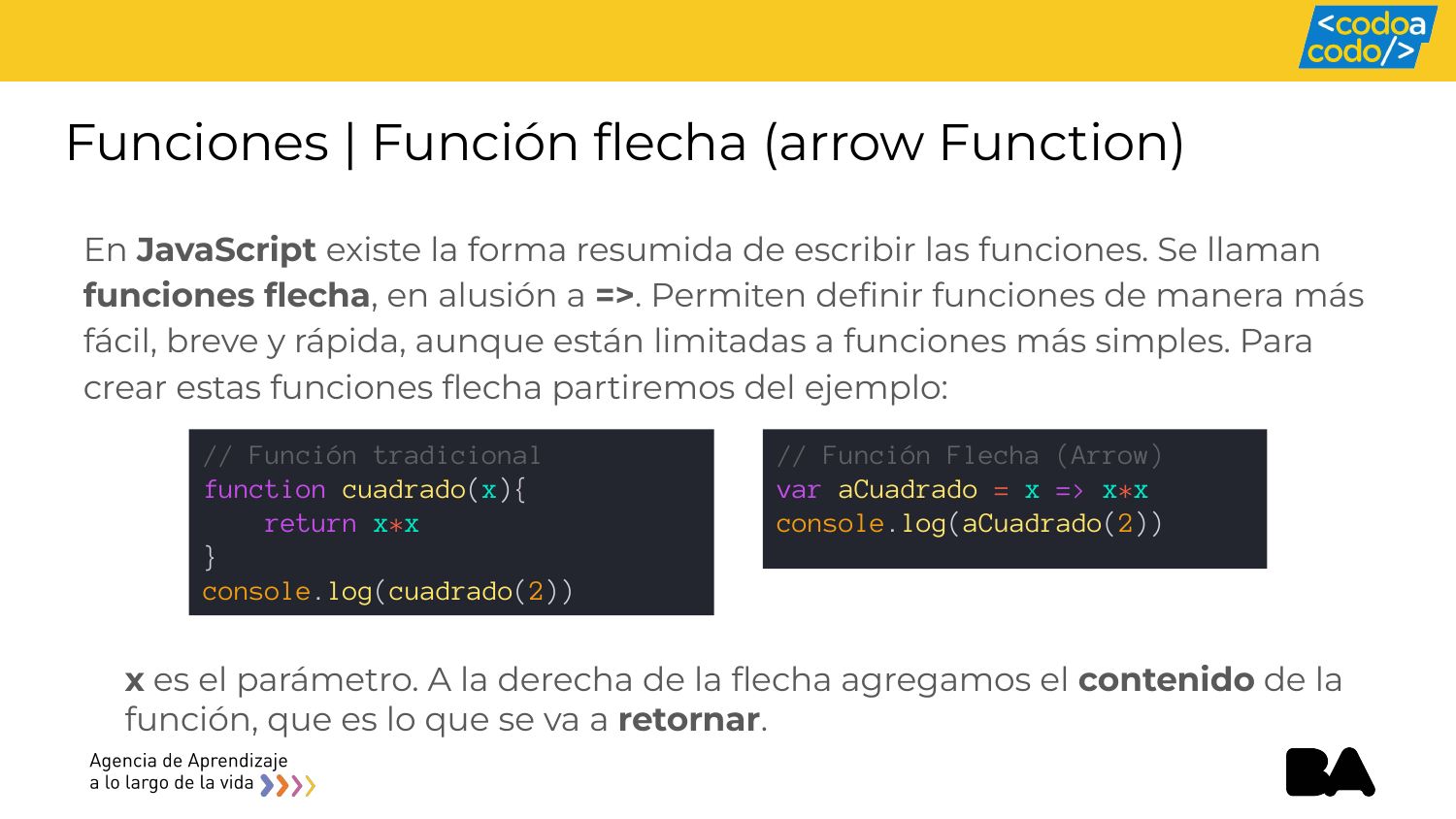

# Funciones | Función flecha (arrow Function)
En JavaScript existe la forma resumida de escribir las funciones. Se llaman funciones flecha, en alusión a =>. Permiten definir funciones de manera más fácil, breve y rápida, aunque están limitadas a funciones más simples. Para crear estas funciones flecha partiremos del ejemplo:

// Función tradicional
function cuadrado(x){
    return x*x
}
console.log(cuadrado(2))
// Función Flecha (Arrow)
var aCuadrado = x => x*x
console.log(aCuadrado(2))
x es el parámetro. A la derecha de la flecha agregamos el contenido de la función, que es lo que se va a retornar.